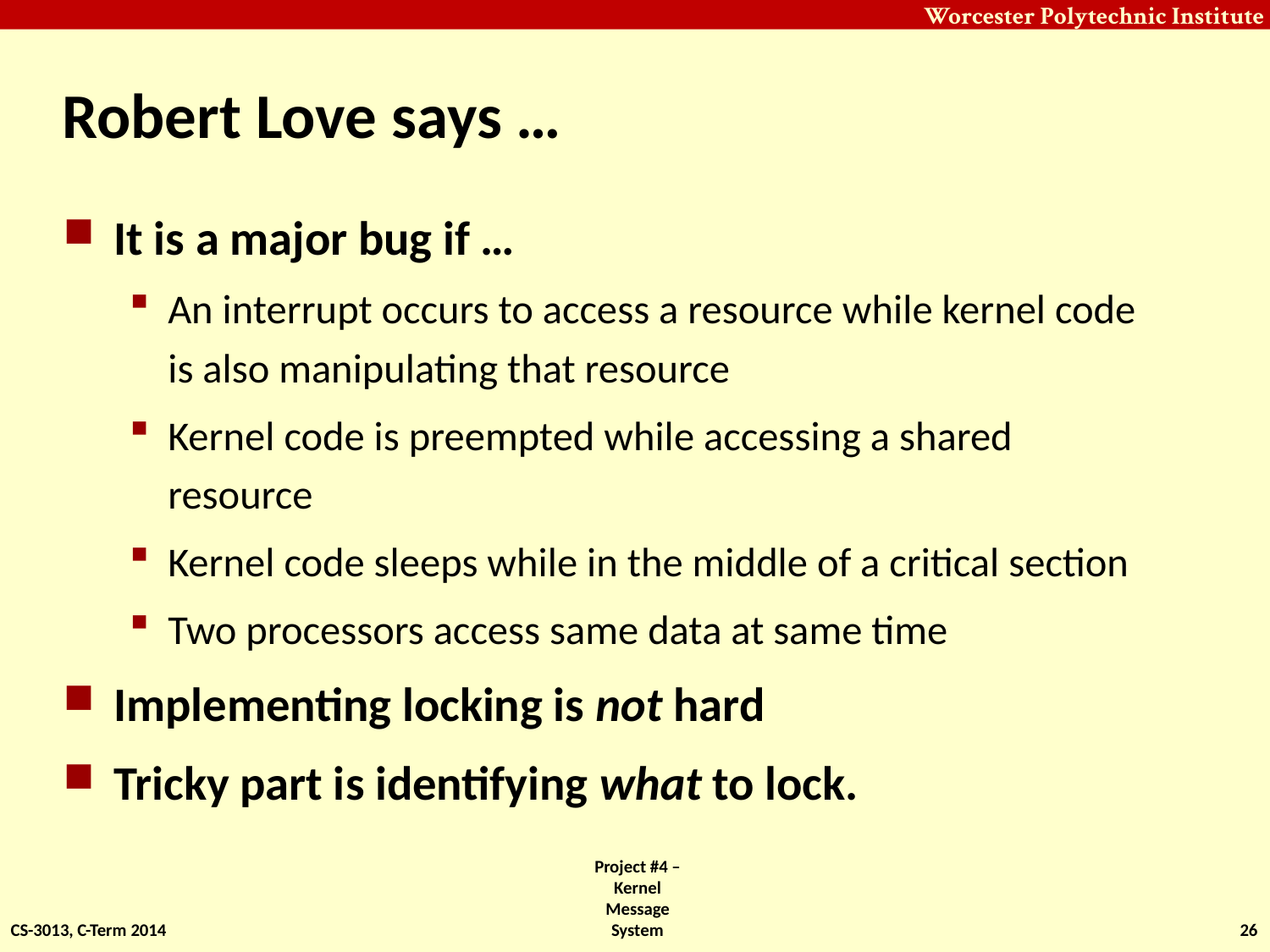

# Robert Love says …
It is a major bug if …
An interrupt occurs to access a resource while kernel code is also manipulating that resource
Kernel code is preempted while accessing a shared resource
Kernel code sleeps while in the middle of a critical section
Two processors access same data at same time
Implementing locking is not hard
Tricky part is identifying what to lock.
CS-3013, C-Term 2014
Project #4 – Kernel Message System
26